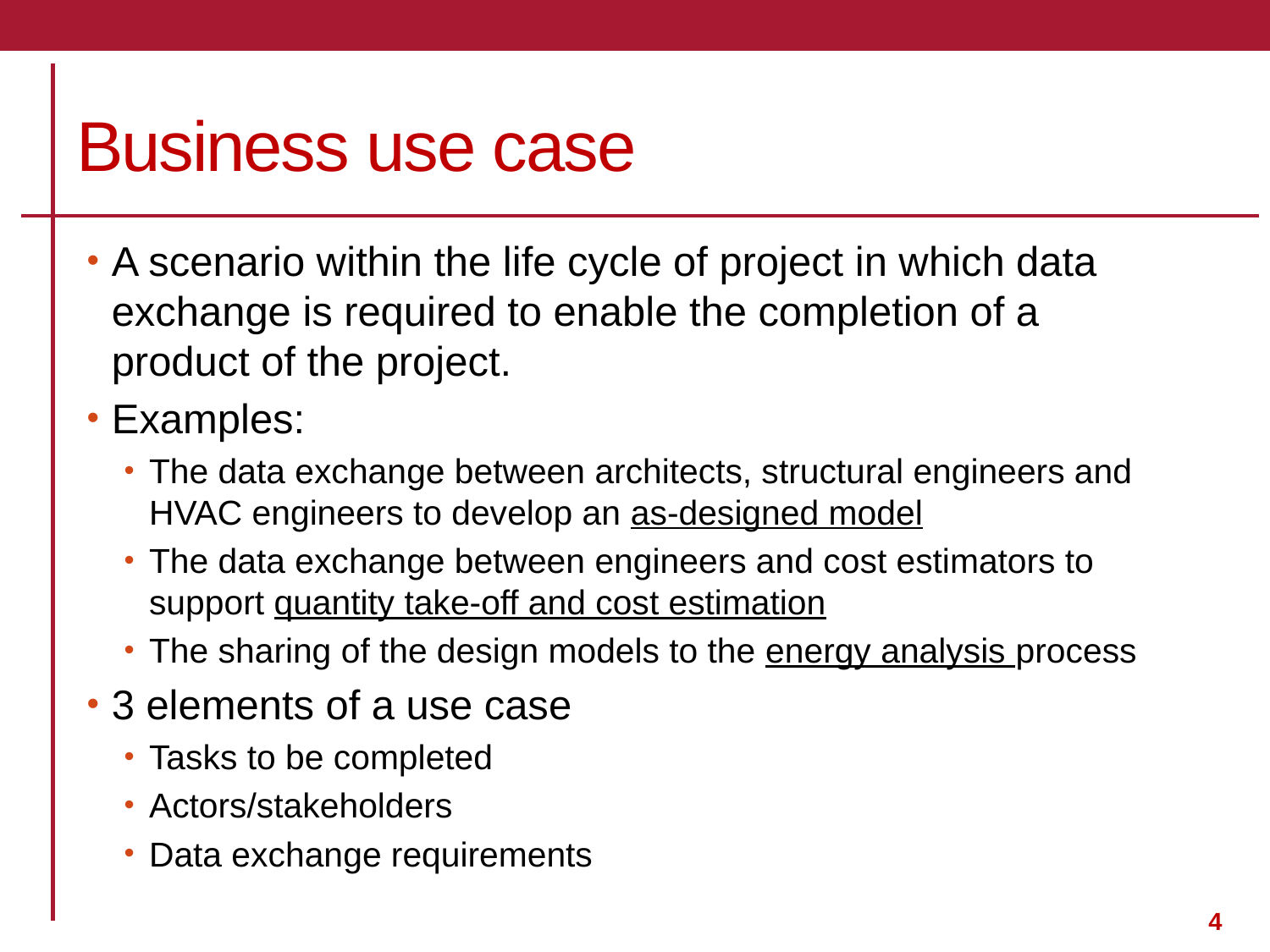

# Business use case
A scenario within the life cycle of project in which data exchange is required to enable the completion of a product of the project.
Examples:
The data exchange between architects, structural engineers and HVAC engineers to develop an as-designed model
The data exchange between engineers and cost estimators to support quantity take-off and cost estimation
The sharing of the design models to the energy analysis process
3 elements of a use case
Tasks to be completed
Actors/stakeholders
Data exchange requirements
4